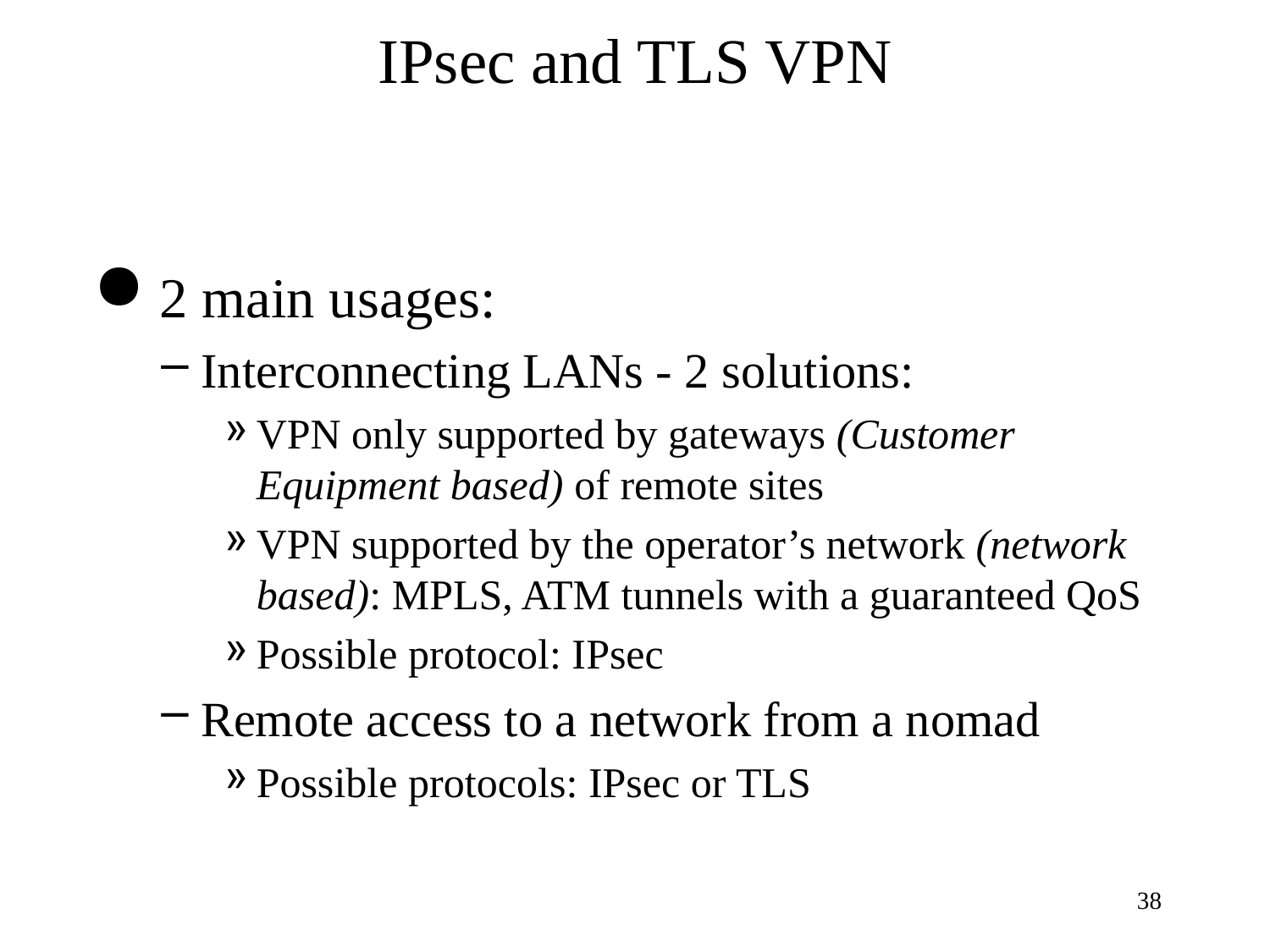

IPsec and TLS VPN
 2 main usages:
Interconnecting LANs - 2 solutions:
VPN only supported by gateways (Customer Equipment based) of remote sites
VPN supported by the operator’s network (network based): MPLS, ATM tunnels with a guaranteed QoS
Possible protocol: IPsec
Remote access to a network from a nomad
Possible protocols: IPsec or TLS
38